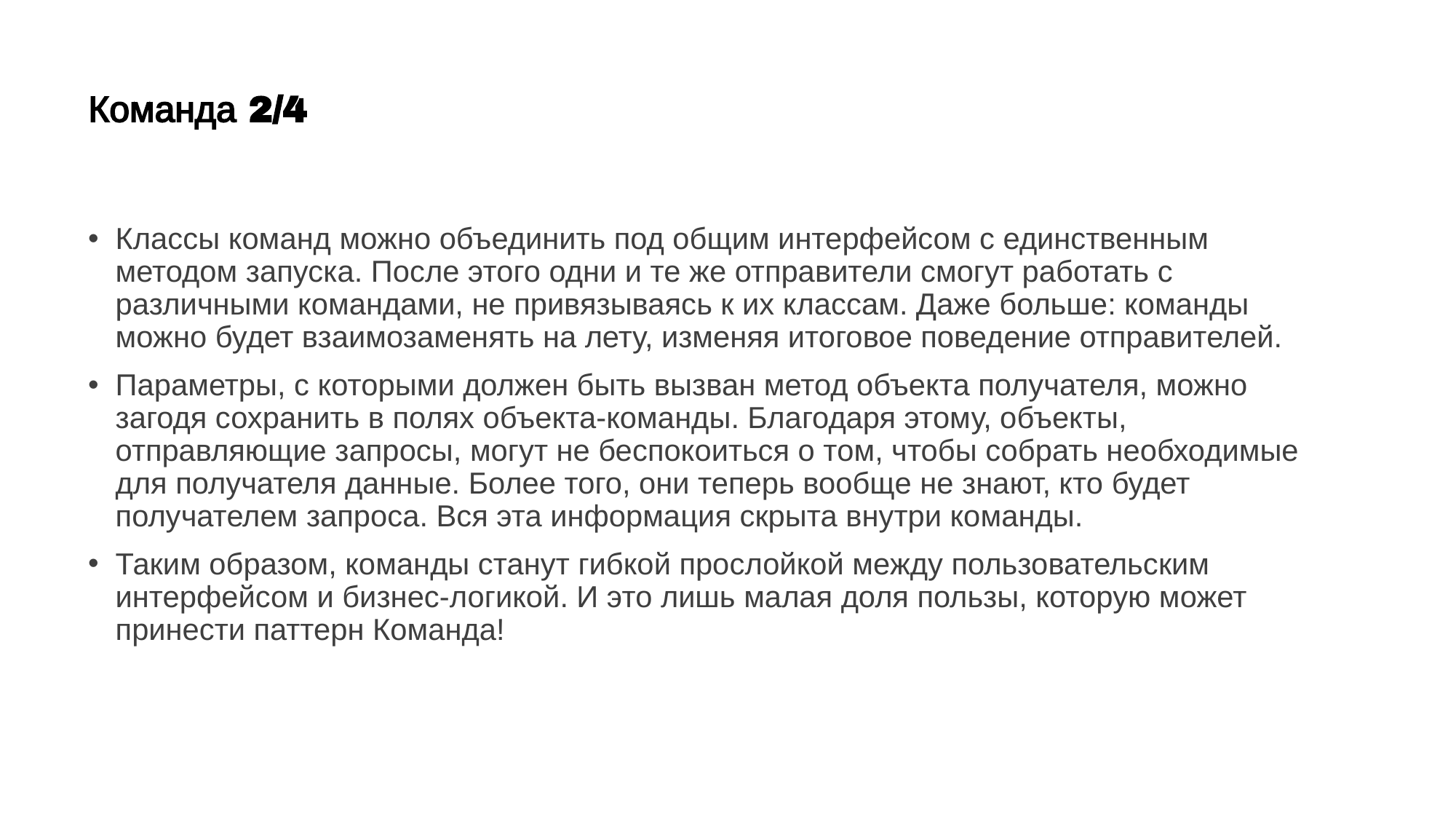

# Команда 2/4
Классы команд можно объединить под общим интерфейсом c единственным методом запуска. После этого одни и те же отправители смогут работать с различными командами, не привязываясь к их классам. Даже больше: команды можно будет взаимозаменять на лету, изменяя итоговое поведение отправителей.
Параметры, с которыми должен быть вызван метод объекта получателя, можно загодя сохранить в полях объекта-команды. Благодаря этому, объекты, отправляющие запросы, могут не беспокоиться о том, чтобы собрать необходимые для получателя данные. Более того, они теперь вообще не знают, кто будет получателем запроса. Вся эта информация скрыта внутри команды.
Таким образом, команды станут гибкой прослойкой между пользовательским интерфейсом и бизнес-логикой. И это лишь малая доля пользы, которую может принести паттерн Команда!